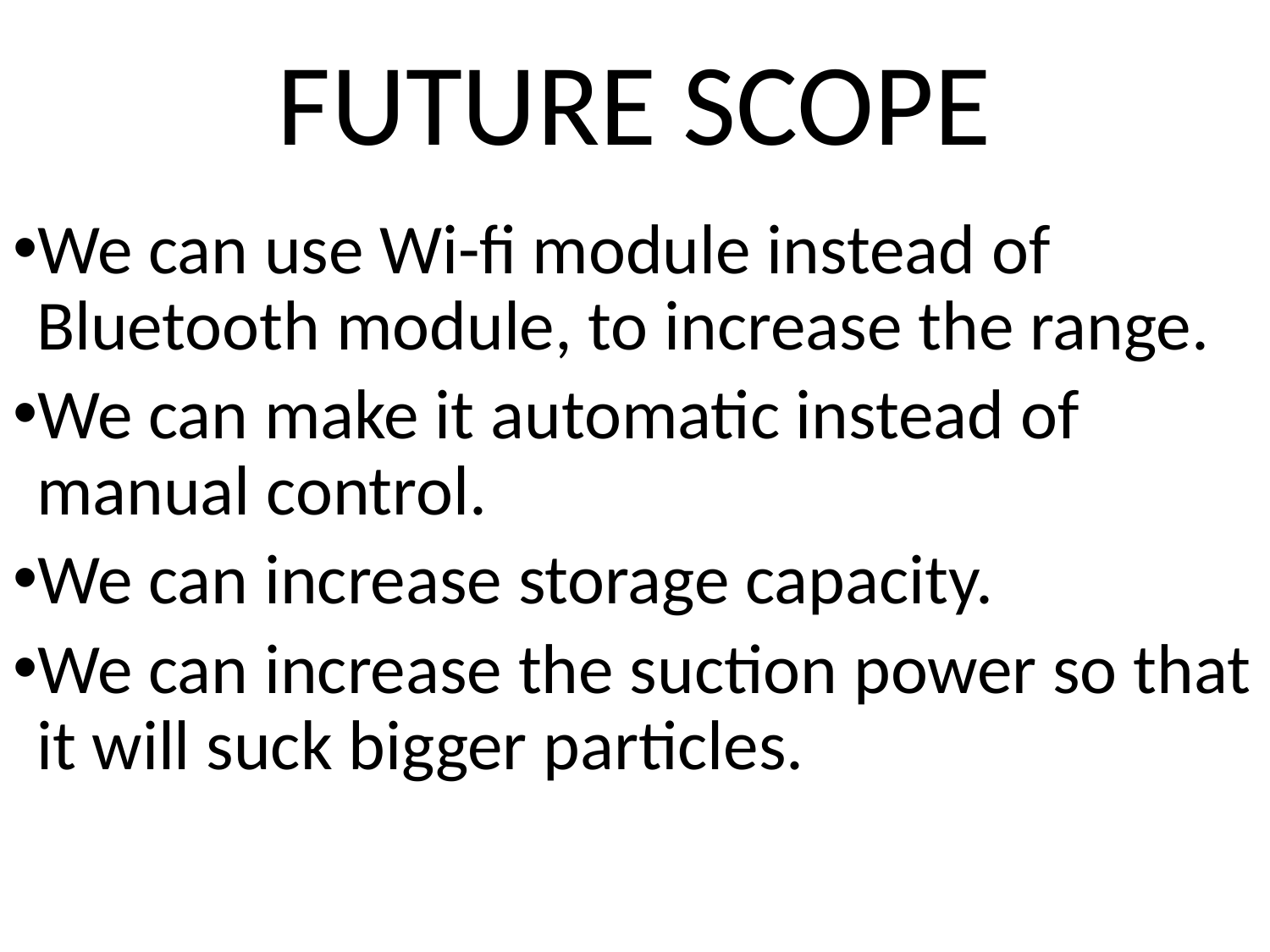

# FUTURE SCOPE
We can use Wi-fi module instead of Bluetooth module, to increase the range.
We can make it automatic instead of manual control.
We can increase storage capacity.
We can increase the suction power so that it will suck bigger particles.